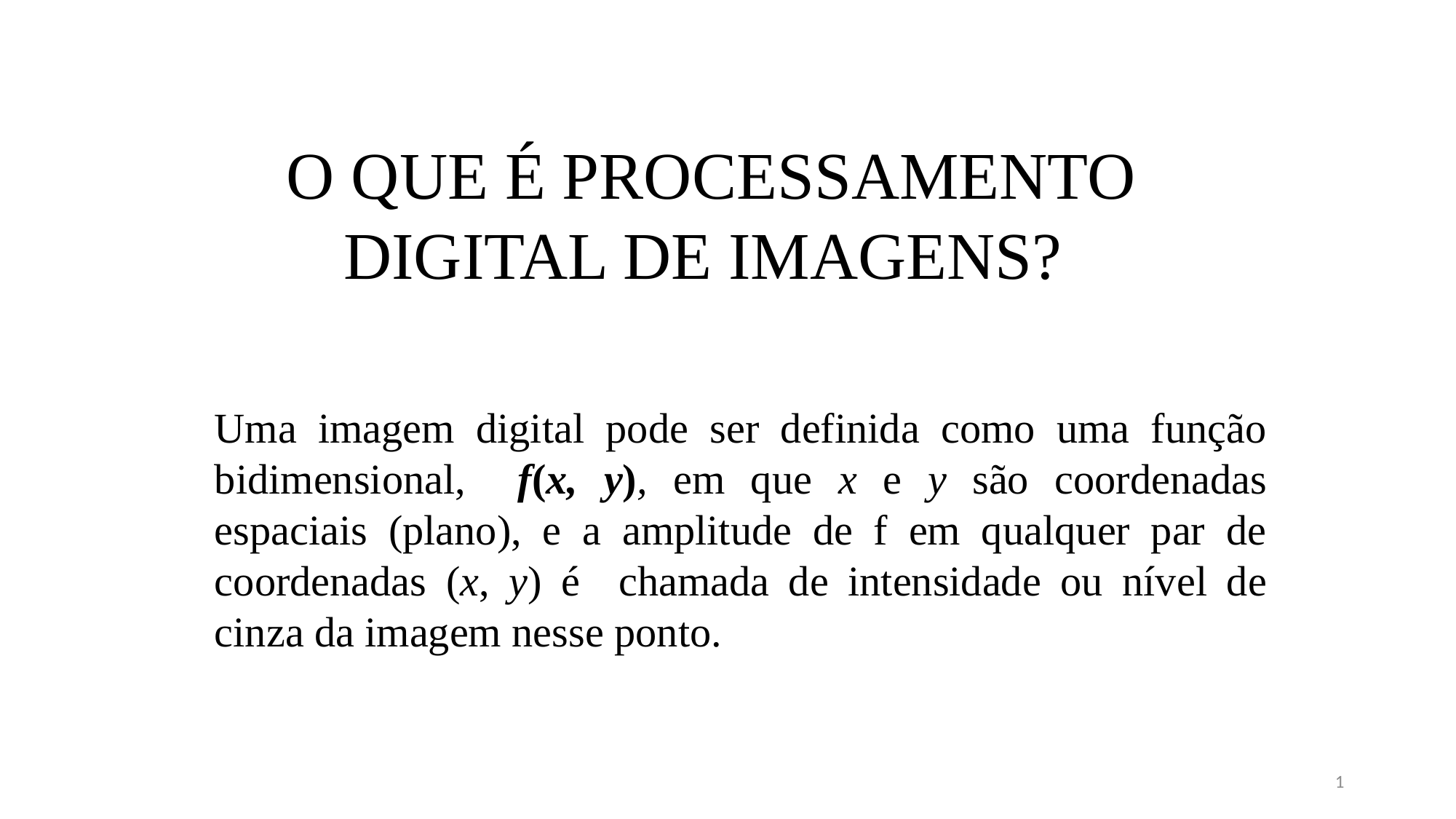

O QUE É PROCESSAMENTO DIGITAL DE IMAGENS?
Uma imagem digital pode ser definida como uma função bidimensional,  f(x, y), em que x e y são coordenadas espaciais (plano), e a amplitude de f em qualquer par de coordenadas (x, y) é  chamada de intensidade ou nível de cinza da imagem nesse ponto.
1